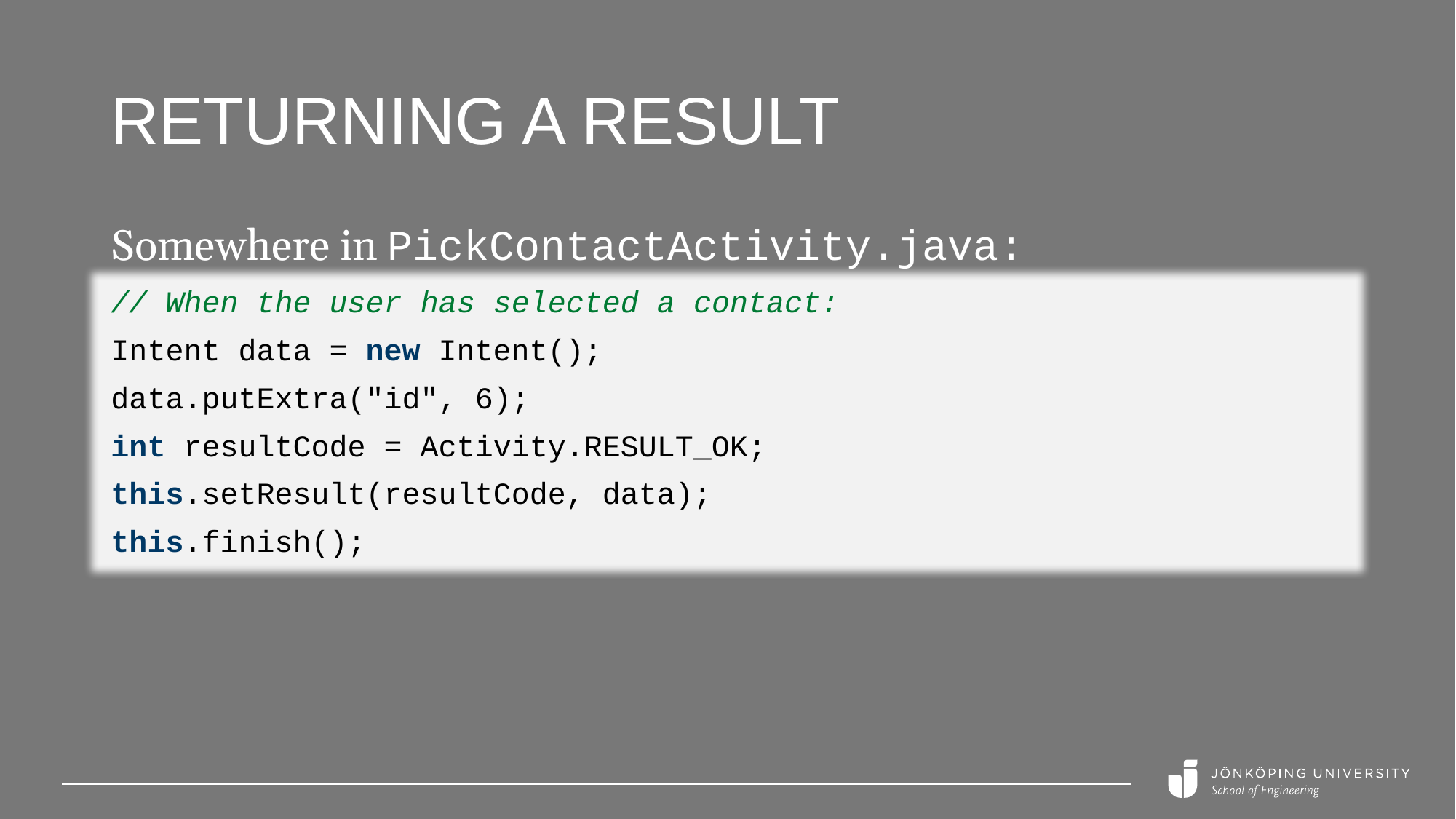

# Returning a result
Somewhere in PickContactActivity.java:
// When the user has selected a contact:
Intent data = new Intent();
data.putExtra("id", 6);
int resultCode = Activity.RESULT_OK;
this.setResult(resultCode, data);
this.finish();